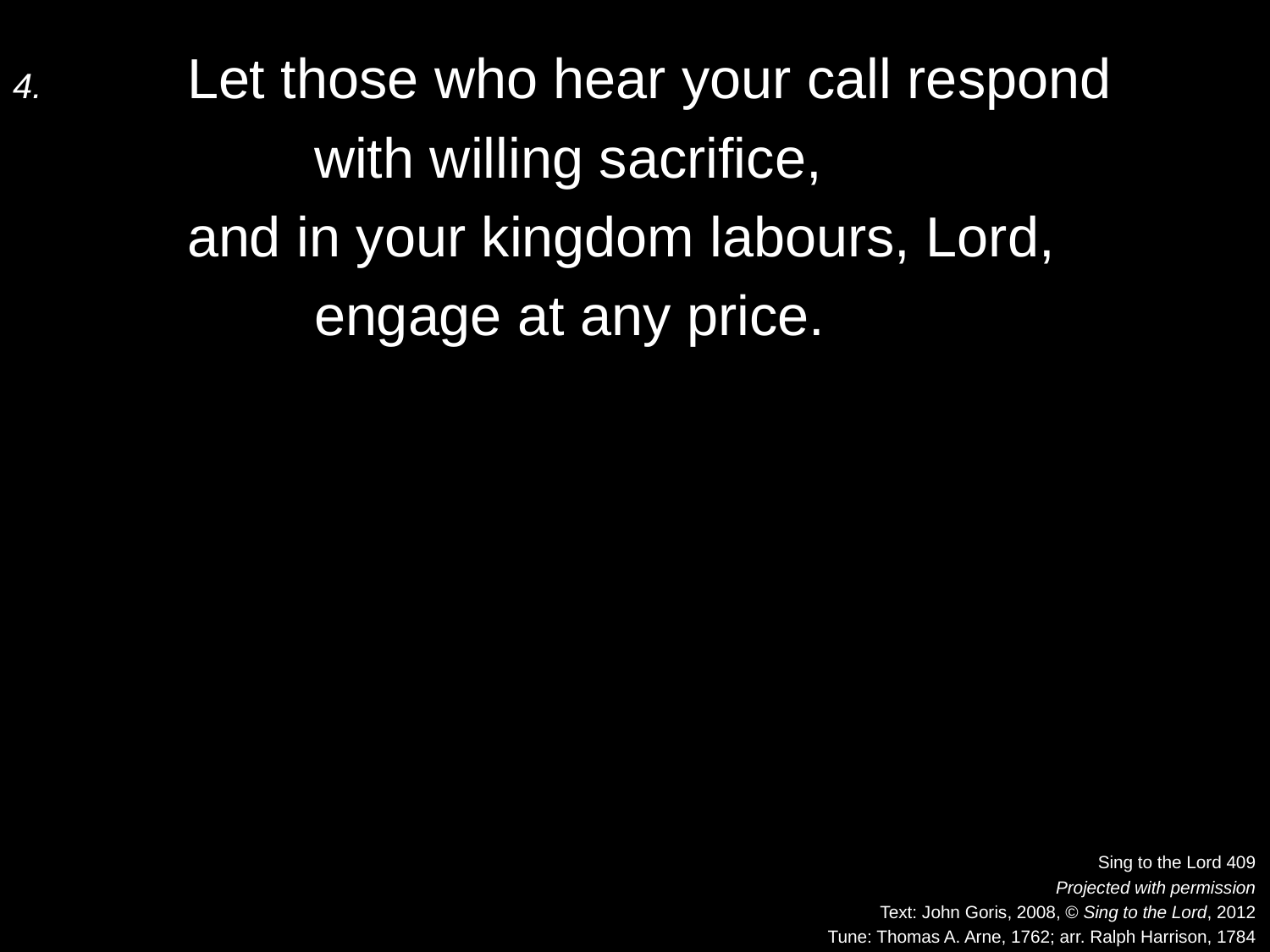

4.	Let those who hear your call respond
		with willing sacrifice,
	and in your kingdom labours, Lord,
		engage at any price.
Sing to the Lord 409
Projected with permission
Text: John Goris, 2008, © Sing to the Lord, 2012
Tune: Thomas A. Arne, 1762; arr. Ralph Harrison, 1784